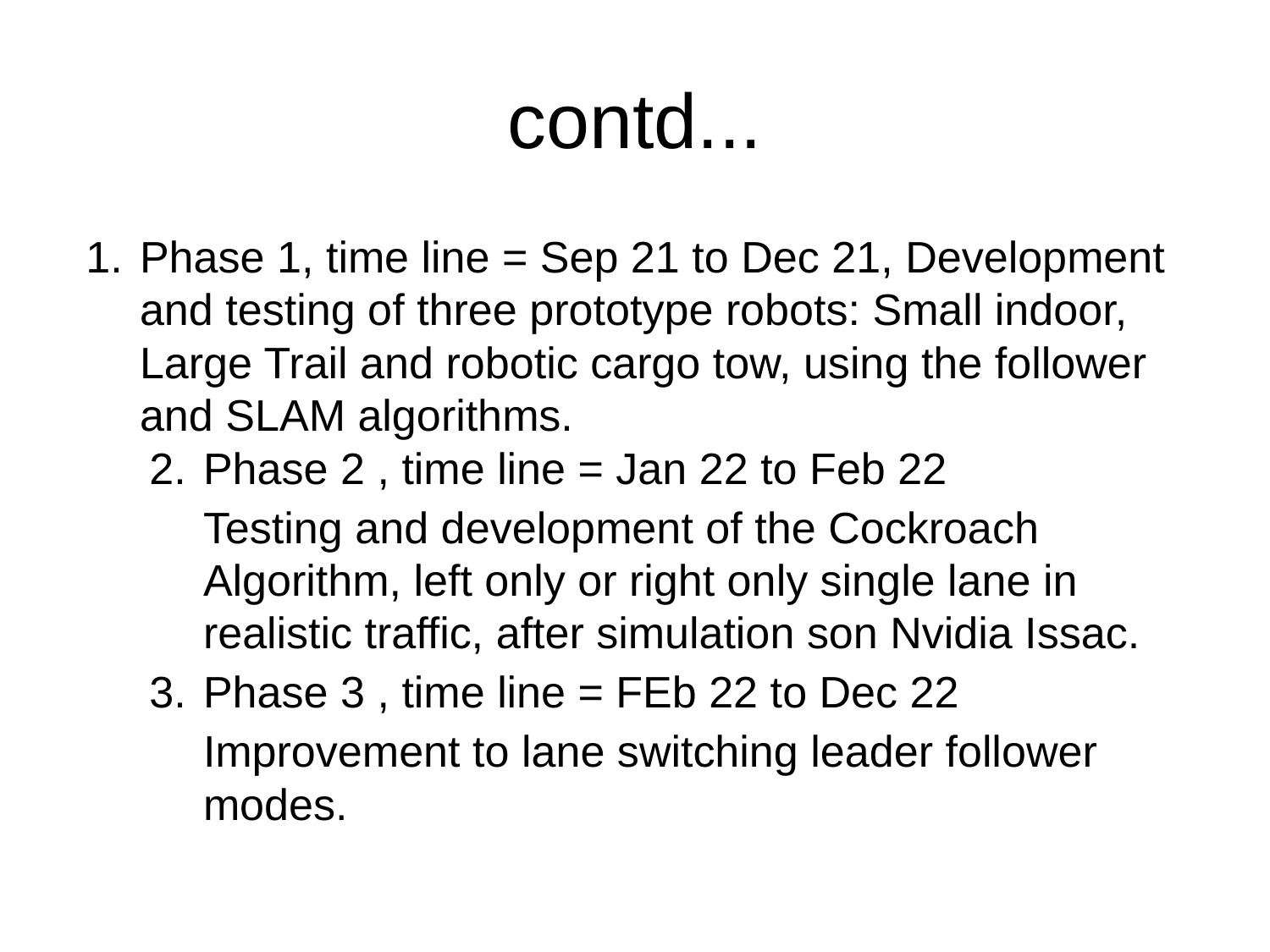

# contd...
Phase 1, time line = Sep 21 to Dec 21, Development and testing of three prototype robots: Small indoor, Large Trail and robotic cargo tow, using the follower and SLAM algorithms.
Phase 2 , time line = Jan 22 to Feb 22
Testing and development of the Cockroach Algorithm, left only or right only single lane in realistic traffic, after simulation son Nvidia Issac.
Phase 3 , time line = FEb 22 to Dec 22
Improvement to lane switching leader follower modes.